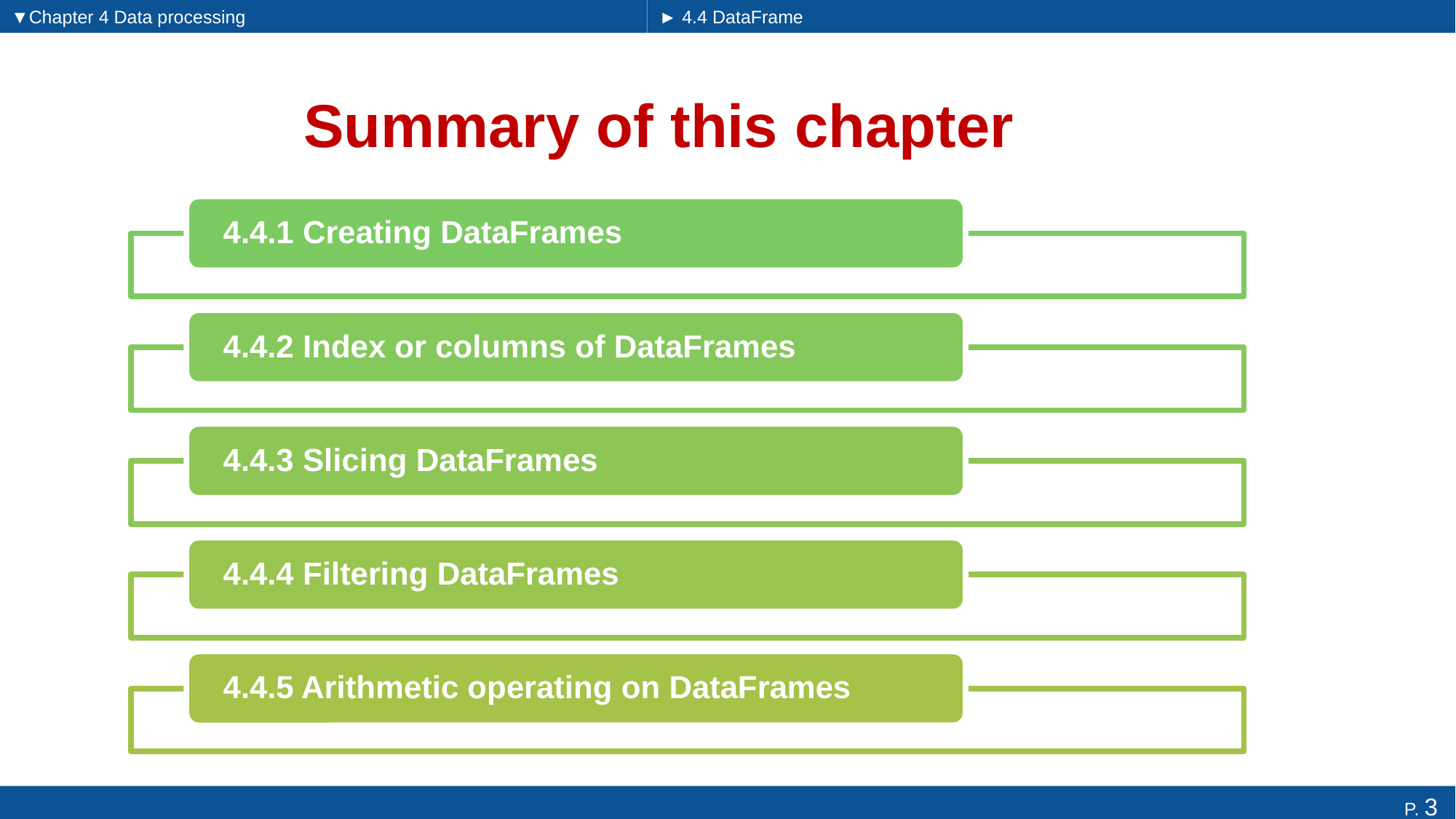

▼Chapter 4 Data processing
► 4.4 DataFrame
# Summary of this chapter
4.4.1 Creating DataFrames
4.4.2 Index or columns of DataFrames
4.4.3 Slicing DataFrames
4.4.4 Filtering DataFrames
4.4.5 Arithmetic operating on DataFrames